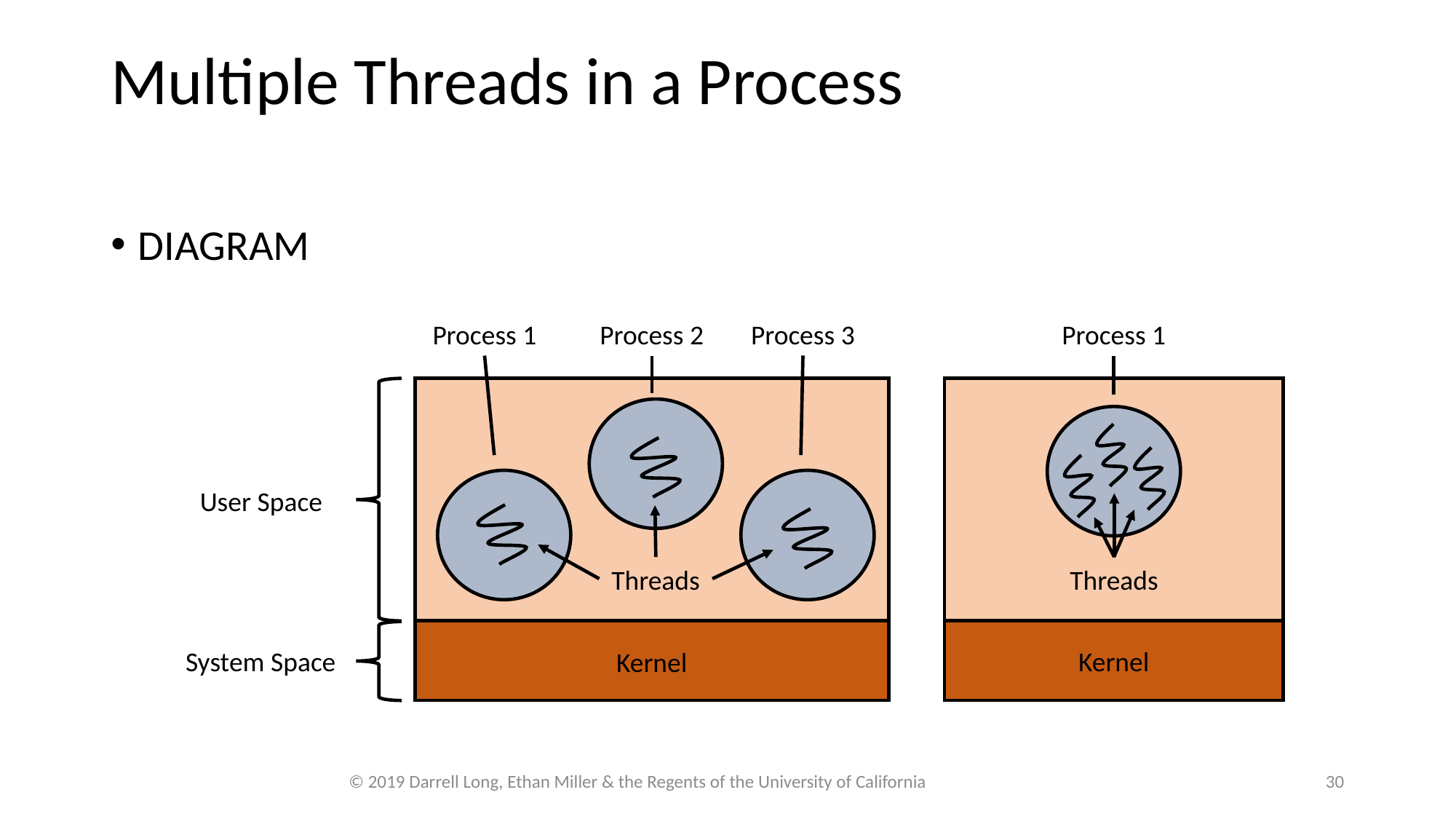

# Multiple Threads in a Process
DIAGRAM
Process 3
Process 1
Process 2
Process 1

User Space
Threads
Threads
System Space
Kernel
Kernel
© 2019 Darrell Long, Ethan Miller & the Regents of the University of California
30